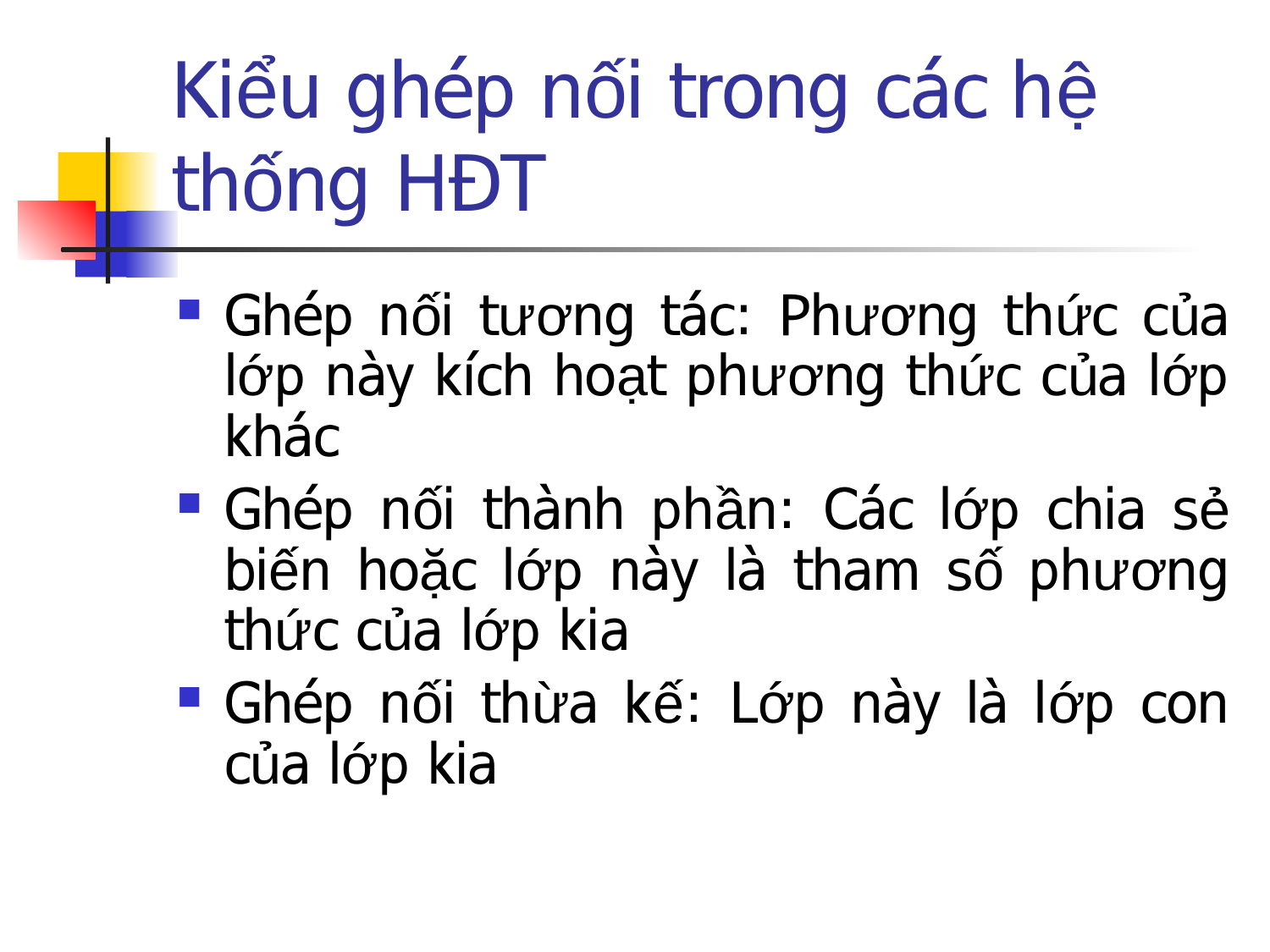

# Kiểu ghép nối trong các hệ thống HĐT
Ghép nối tương tác: Phương thức của lớp này kích hoạt phương thức của lớp khác
Ghép nối thành phần: Các lớp chia sẻ biến hoặc lớp này là tham số phương thức của lớp kia
Ghép nối thừa kế: Lớp này là lớp con của lớp kia